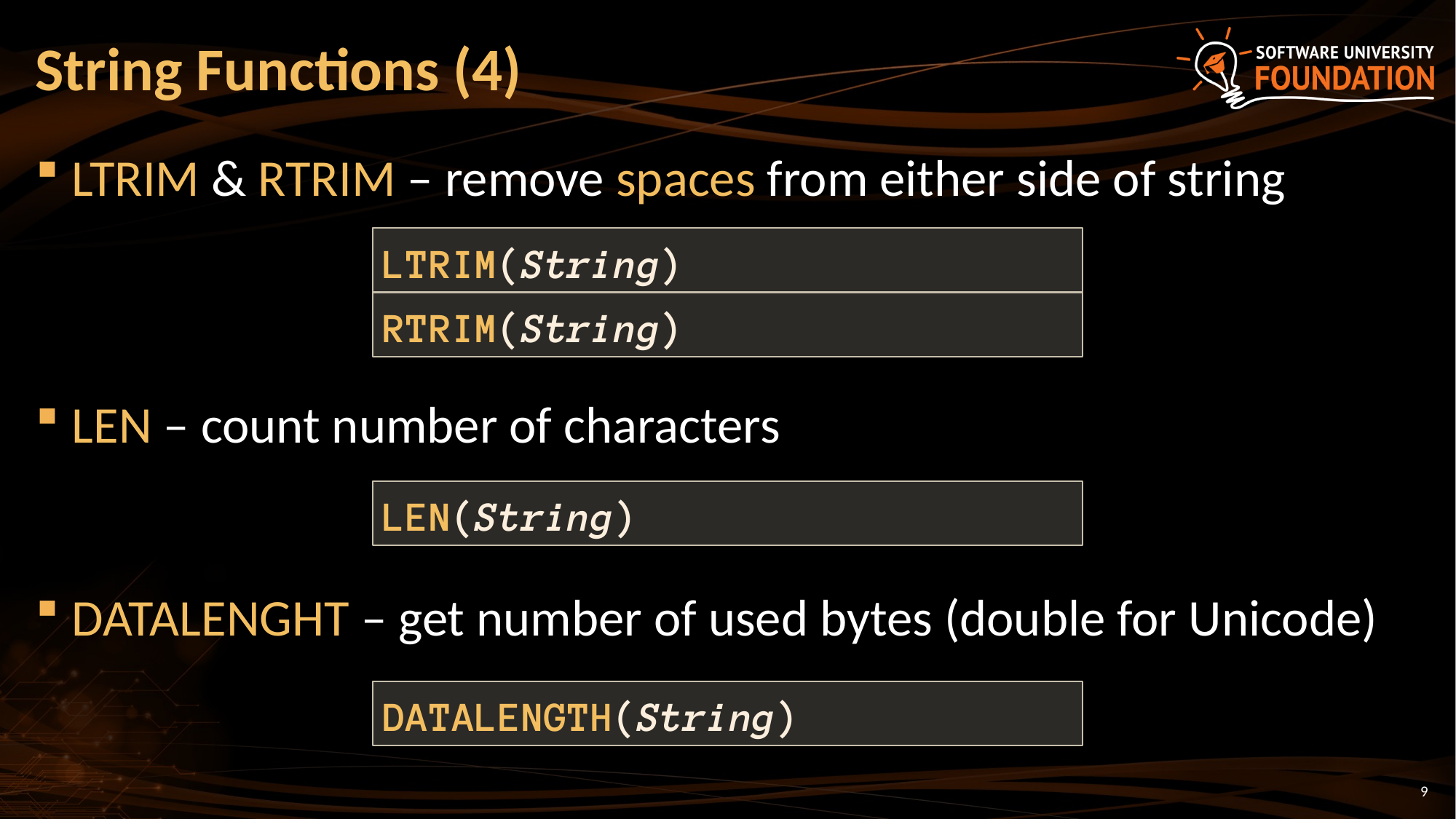

# String Functions (4)
LTRIM & RTRIM – remove spaces from either side of string
LEN – count number of characters
DATALENGHT – get number of used bytes (double for Unicode)
LTRIM(String)
RTRIM(String)
LEN(String)
DATALENGTH(String)
9